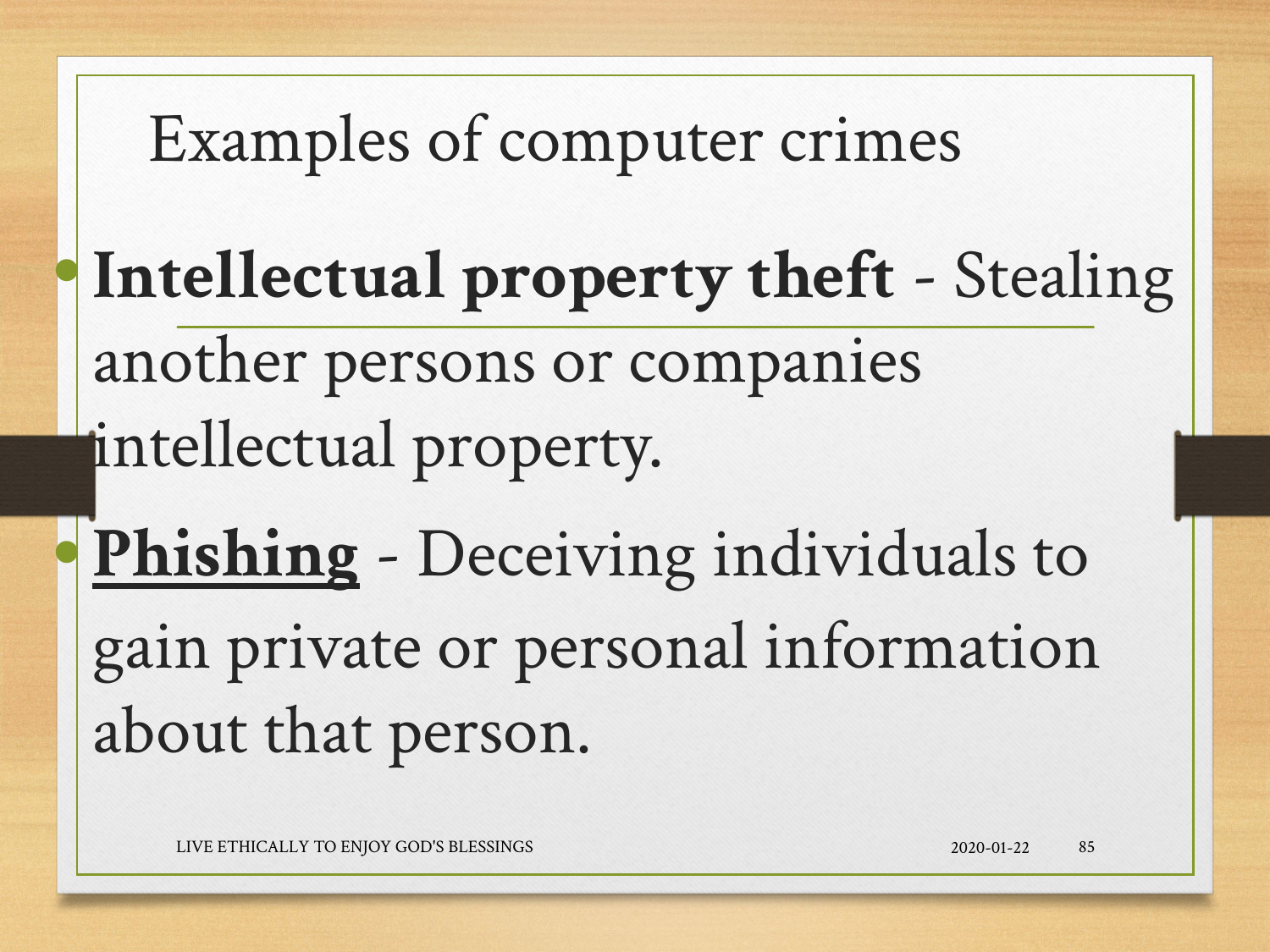

# Examples of computer crimes
Intellectual property theft - Stealing another persons or companies intellectual property.
Phishing - Deceiving individuals to gain private or personal information about that person.

LIVE ETHICALLY TO ENJOY GOD'S BLESSINGS
2020-01-22
85